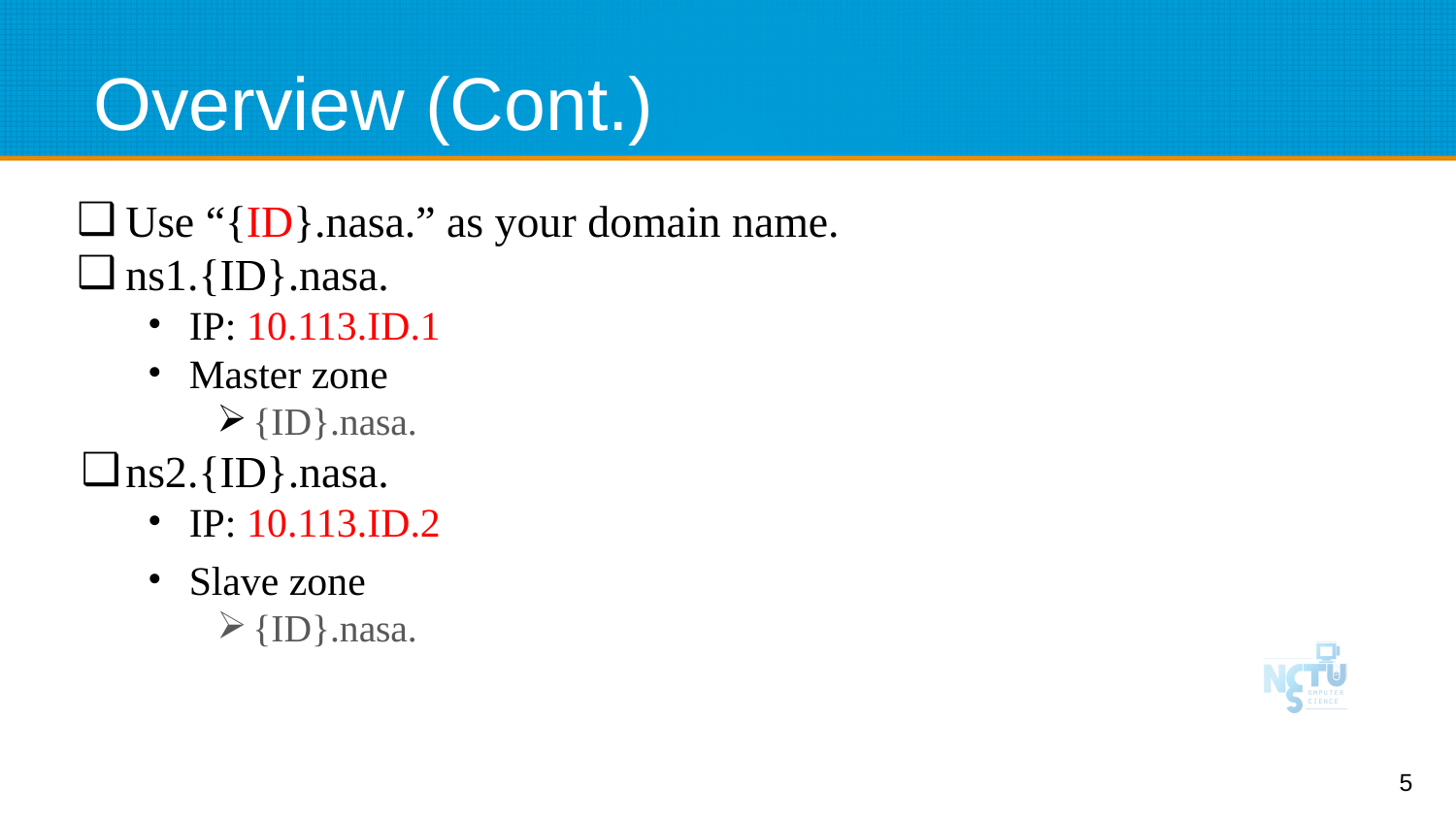

# Overview (Cont.)
Use “{ID}.nasa.” as your domain name.
ns1.{ID}.nasa.
IP: 10.113.ID.1
Master zone
{ID}.nasa.
ns2.{ID}.nasa.
IP: 10.113.ID.2
Slave zone
{ID}.nasa.

5